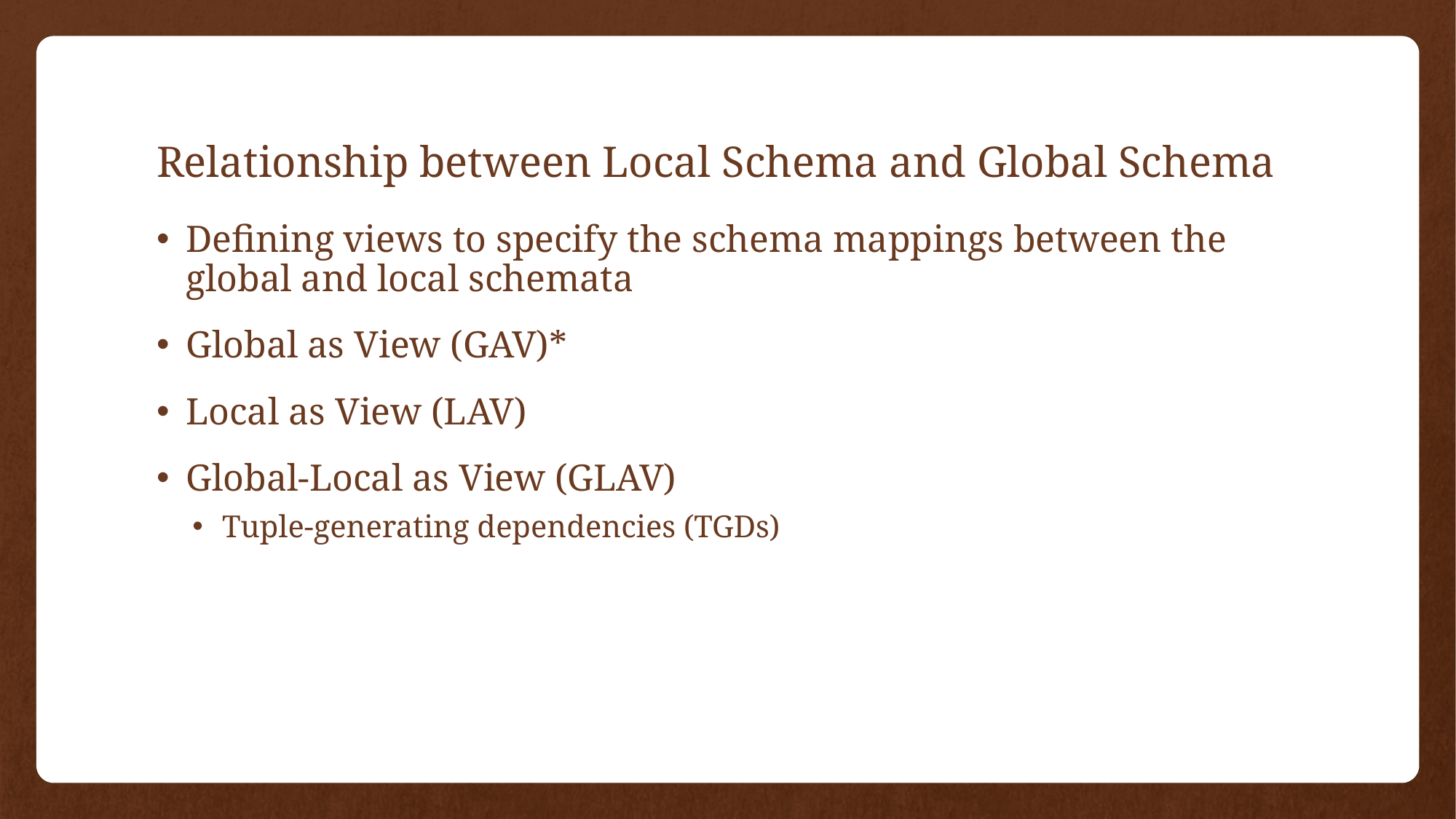

# Relationship between Local Schema and Global Schema
Defining views to specify the schema mappings between the global and local schemata
Global as View (GAV)*
Local as View (LAV)
Global-Local as View (GLAV)
Tuple-generating dependencies (TGDs)